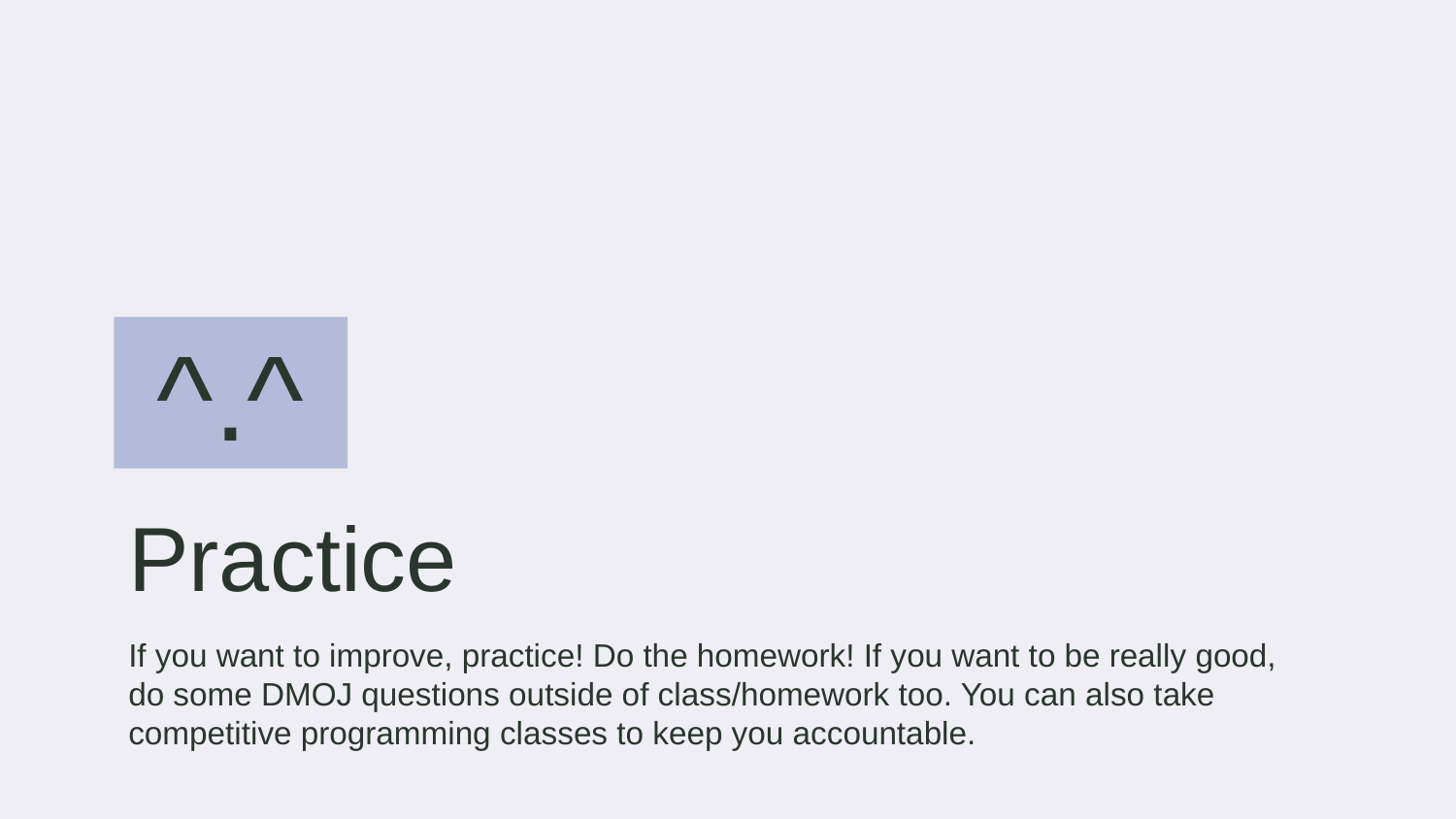

^.^
# Practice
If you want to improve, practice! Do the homework! If you want to be really good, do some DMOJ questions outside of class/homework too. You can also take competitive programming classes to keep you accountable.